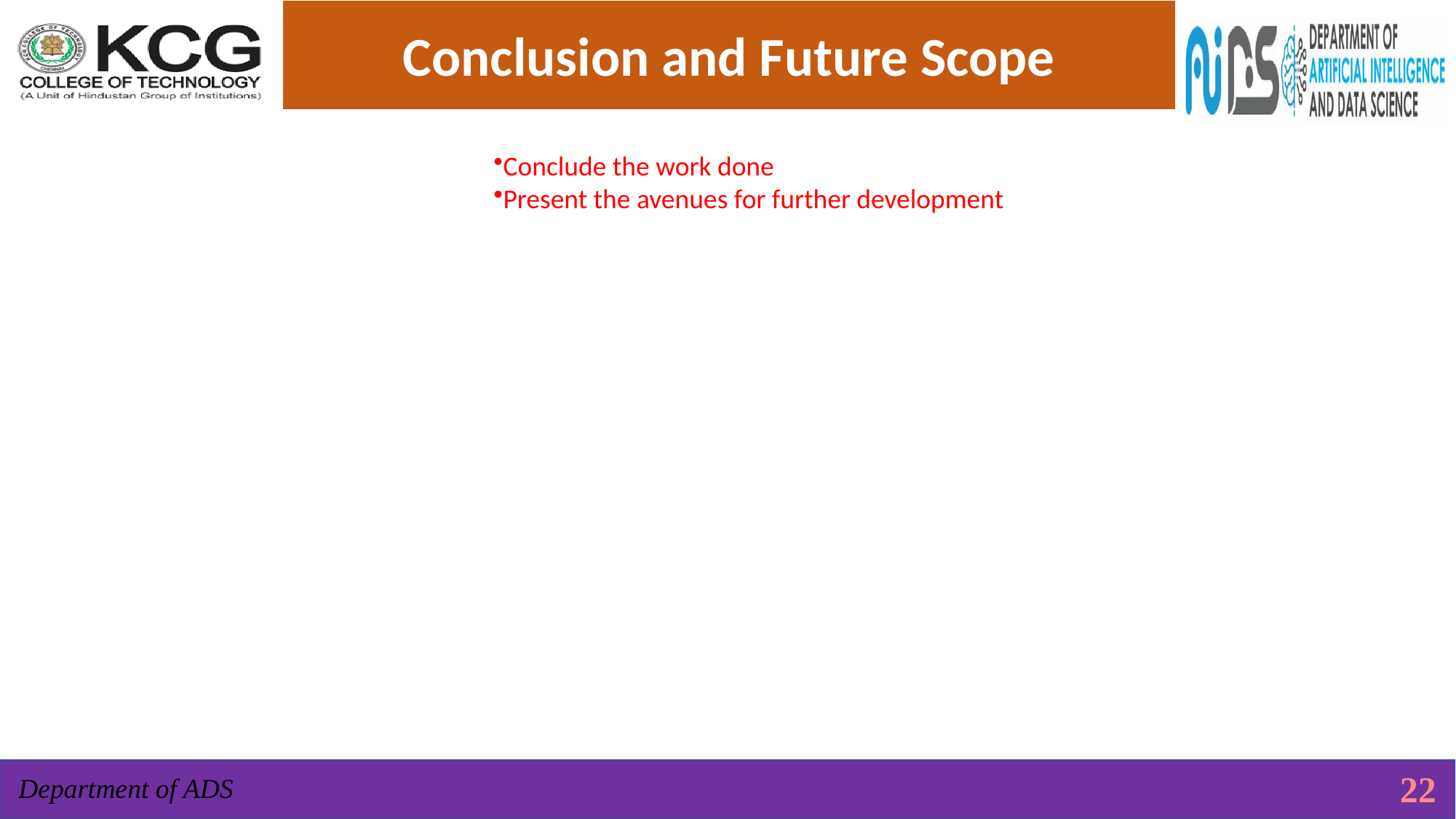

Conclusion and Future Scope
Conclude the work done
Present the avenues for further development
22